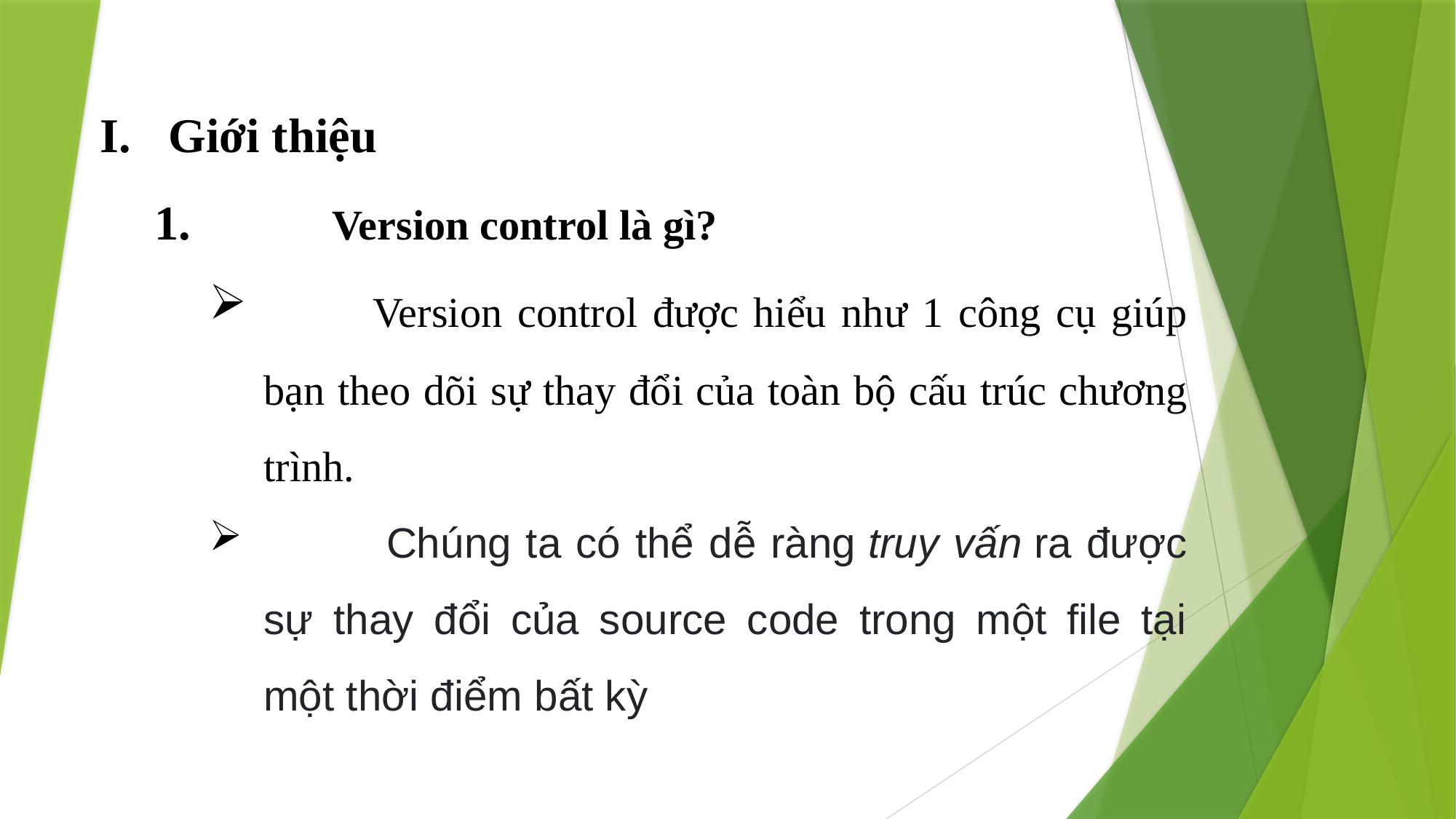

Giới thiệu
	 Version control là gì?
	Version control được hiểu như 1 công cụ giúp bạn theo dõi sự thay đổi của toàn bộ cấu trúc chương trình.
	 Chúng ta có thể dễ ràng truy vấn ra được sự thay đổi của source code trong một file tại một thời điểm bất kỳ